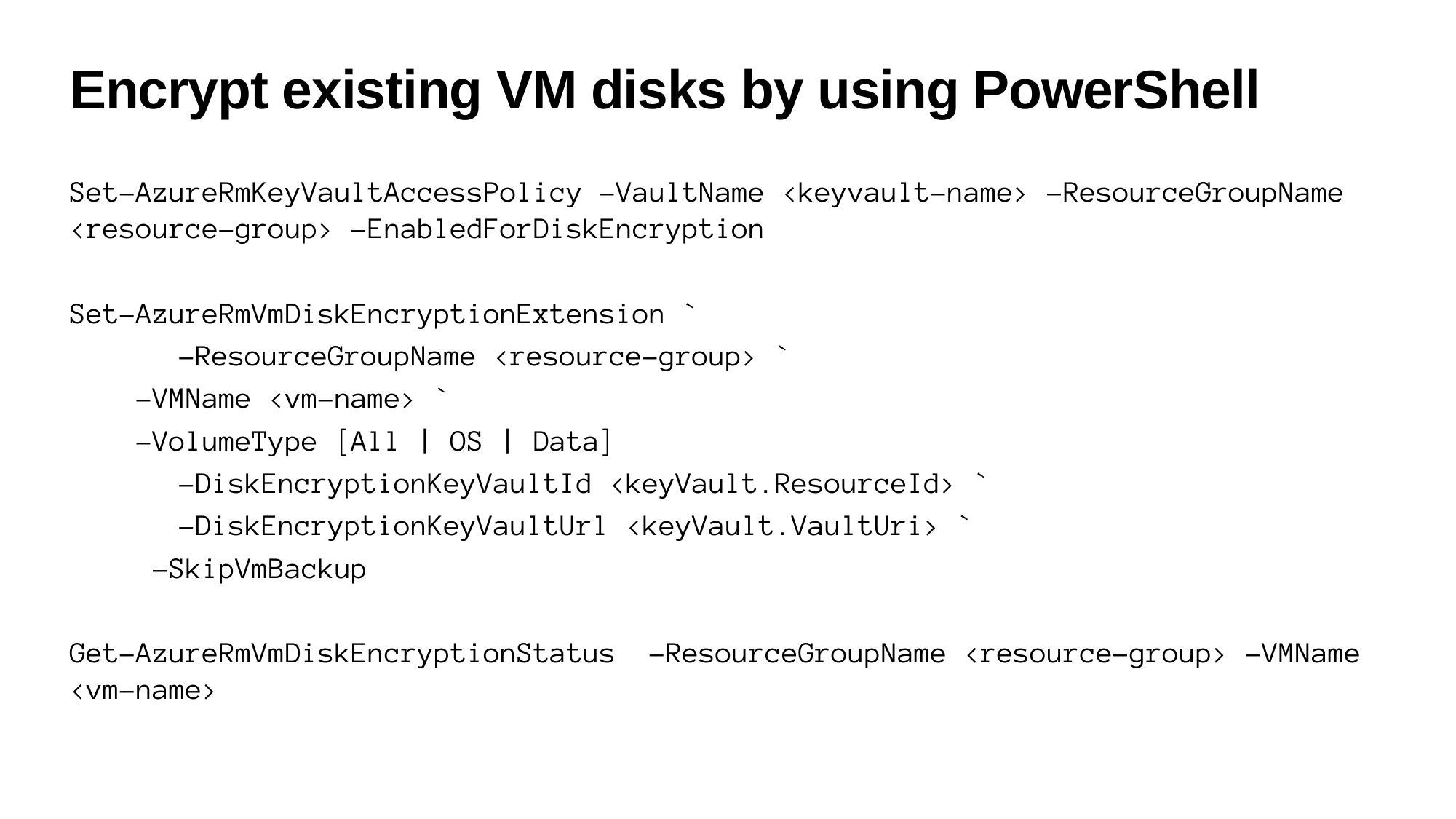

# Encrypt existing VM disks by using PowerShell
Set-AzureRmKeyVaultAccessPolicy -VaultName <keyvault-name> -ResourceGroupName <resource-group> -EnabledForDiskEncryption

Set-AzureRmVmDiskEncryptionExtension `
	-ResourceGroupName <resource-group> `
    -VMName <vm-name> `
    -VolumeType [All | OS | Data]
	-DiskEncryptionKeyVaultId <keyVault.ResourceId> `
	-DiskEncryptionKeyVaultUrl <keyVault.VaultUri> `
     -SkipVmBackup

Get-AzureRmVmDiskEncryptionStatus  -ResourceGroupName <resource-group> -VMName <vm-name>